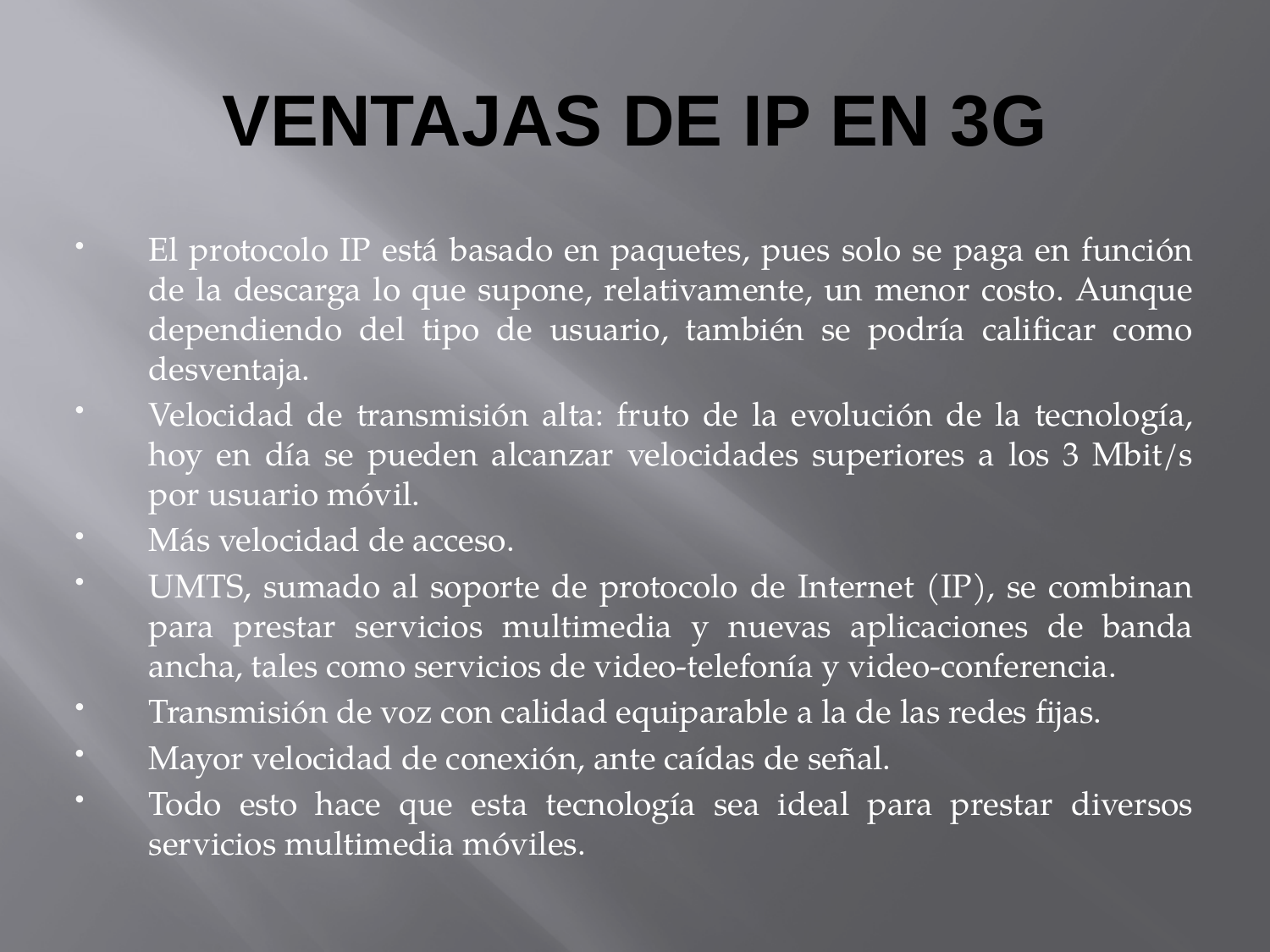

# VENTAJAS DE IP EN 3G
El protocolo IP está basado en paquetes, pues solo se paga en función de la descarga lo que supone, relativamente, un menor costo. Aunque dependiendo del tipo de usuario, también se podría calificar como desventaja.
Velocidad de transmisión alta: fruto de la evolución de la tecnología, hoy en día se pueden alcanzar velocidades superiores a los 3 Mbit/s por usuario móvil.
Más velocidad de acceso.
UMTS, sumado al soporte de protocolo de Internet (IP), se combinan para prestar servicios multimedia y nuevas aplicaciones de banda ancha, tales como servicios de video-telefonía y video-conferencia.
Transmisión de voz con calidad equiparable a la de las redes fijas.
Mayor velocidad de conexión, ante caídas de señal.
Todo esto hace que esta tecnología sea ideal para prestar diversos servicios multimedia móviles.